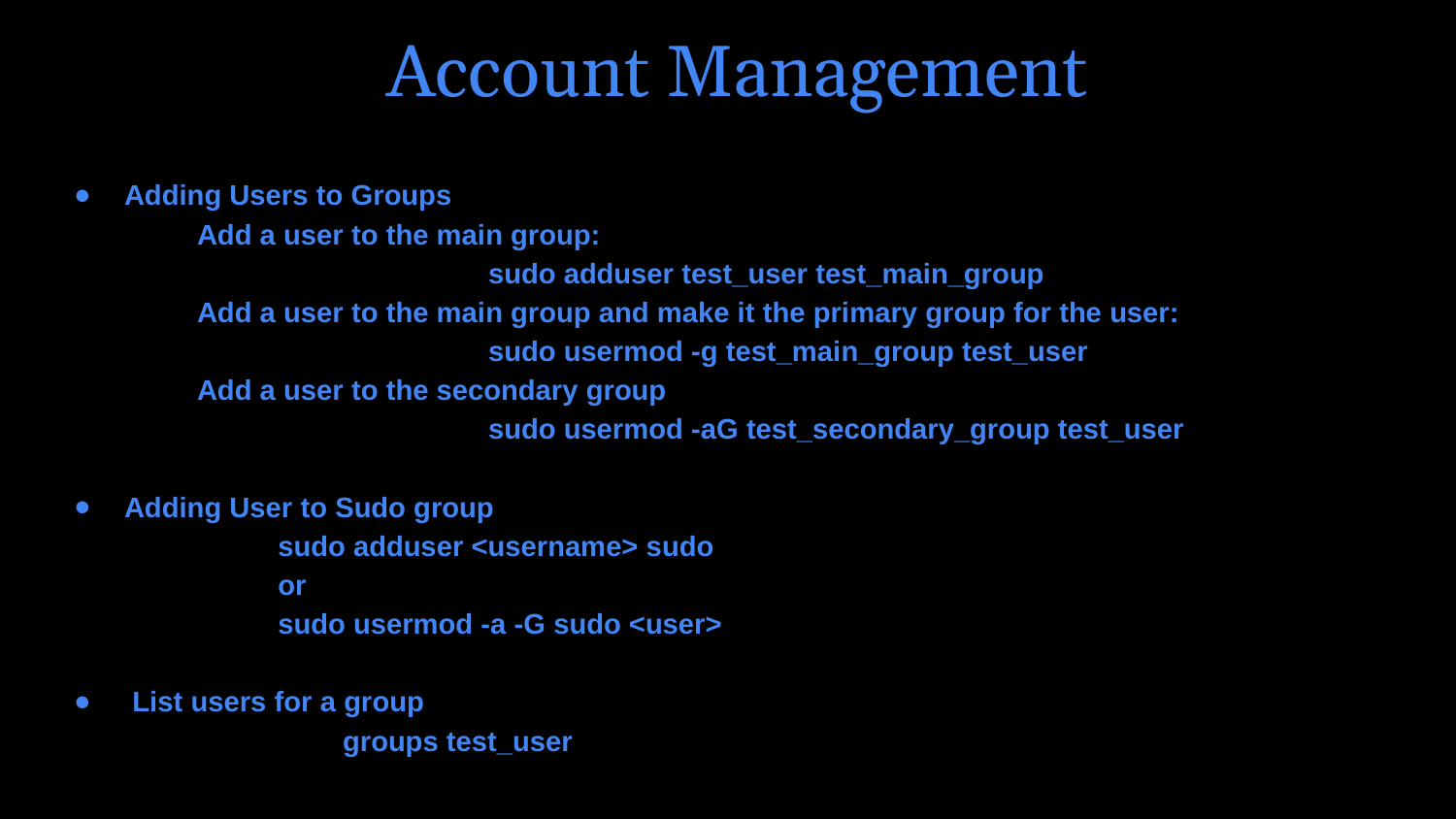

# Account Management

Adding Users to Groups
Add a user to the main group:
   			sudo adduser test_user test_main_group
Add a user to the main group and make it the primary group for the user:
   			sudo usermod -g test_main_group test_user
Add a user to the secondary group
   			sudo usermod -aG test_secondary_group test_user

Adding User to Sudo group
       	 sudo adduser <username> sudo
   	 or
   	 sudo usermod -a -G sudo <user>

 List users for a group
      	 	groups test_user